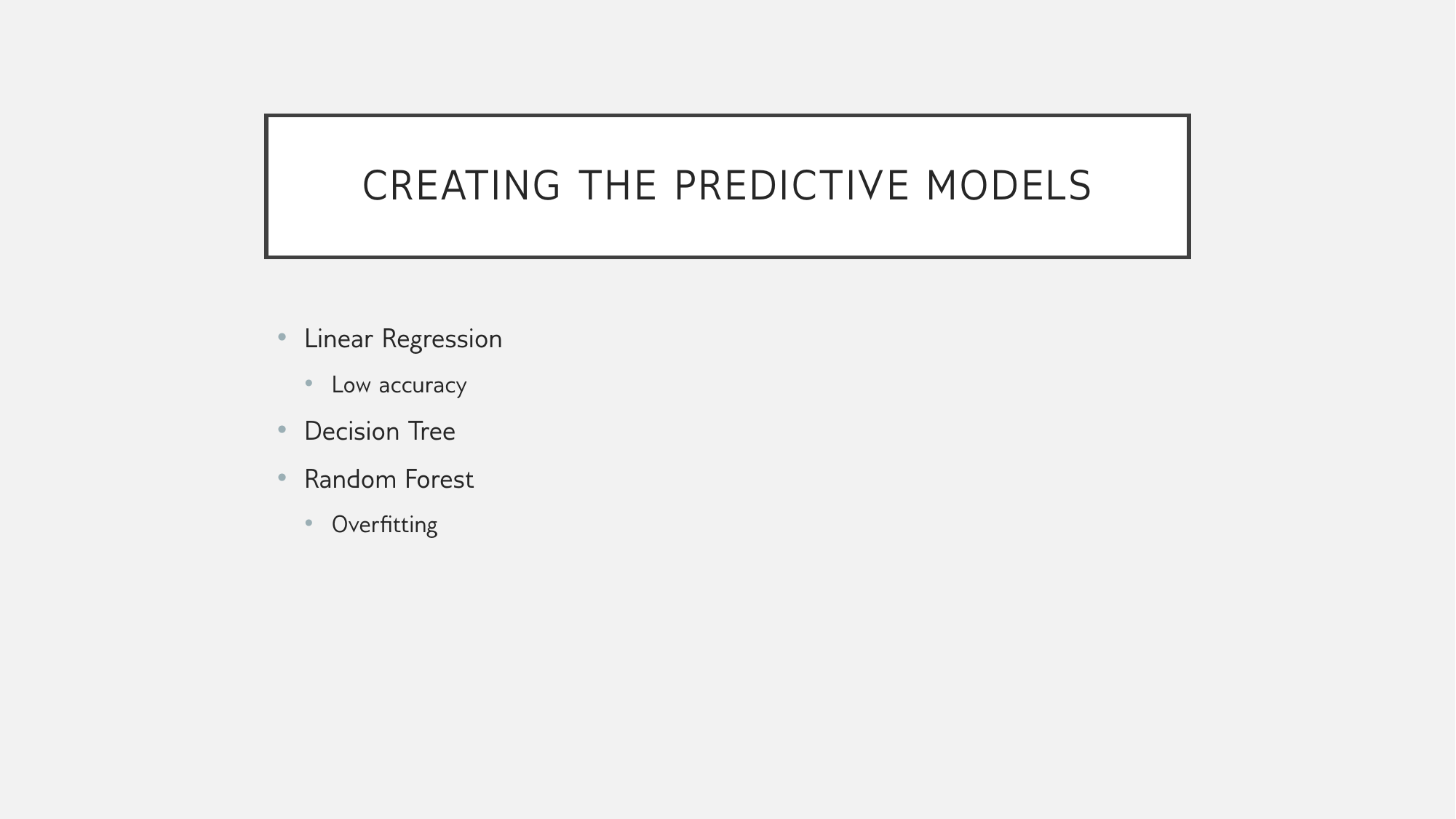

# Creating the Predictive models
Linear Regression
Low accuracy
Decision Tree
Random Forest
Overfitting